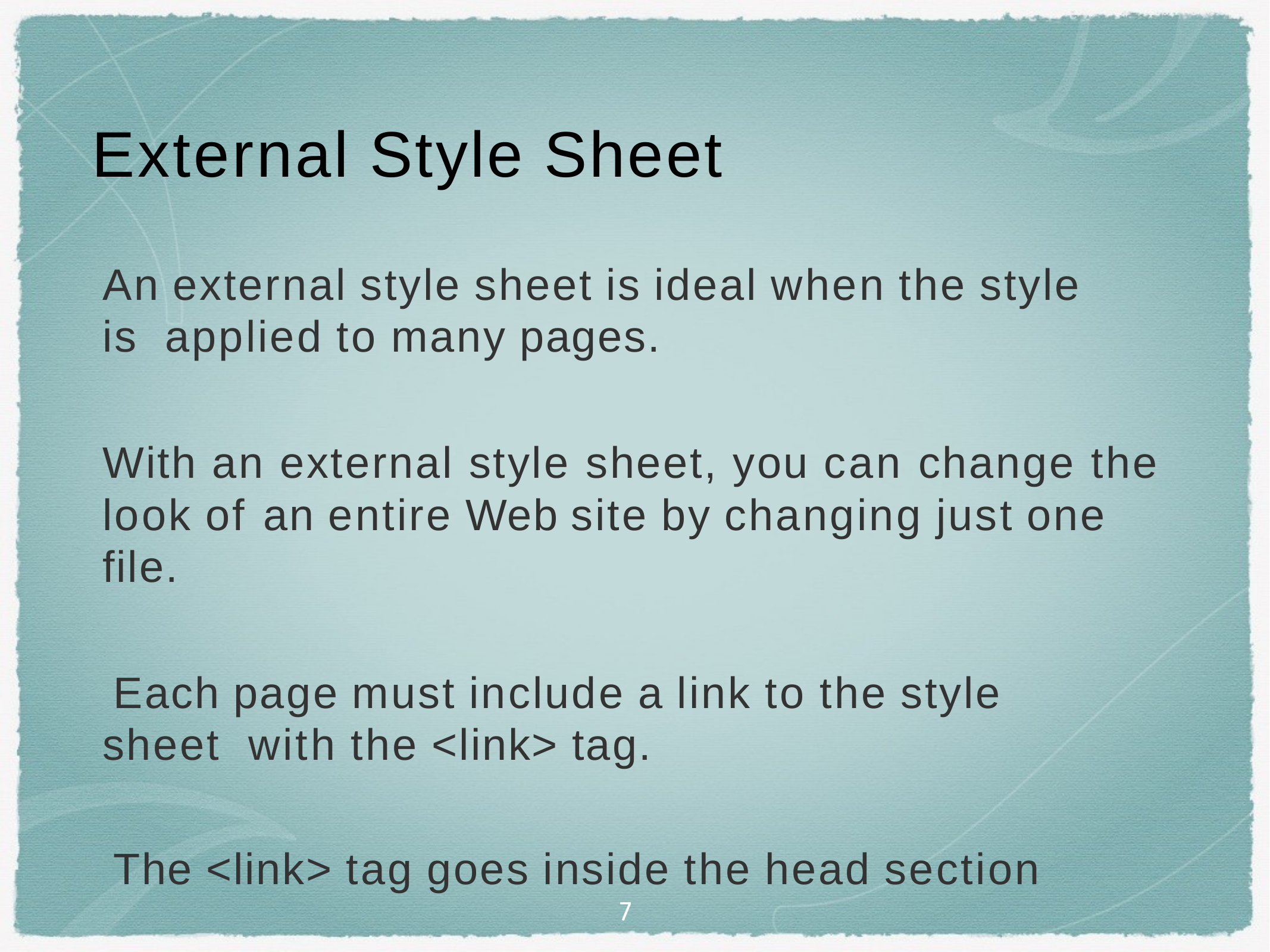

# External Style Sheet
An external style sheet is ideal when the style is  applied to many pages.

With an external style sheet, you can change the  look of an entire Web site by changing just one file.

Each page must include a link to the style sheet  with the <link> tag.

The <link> tag goes inside the head section
7